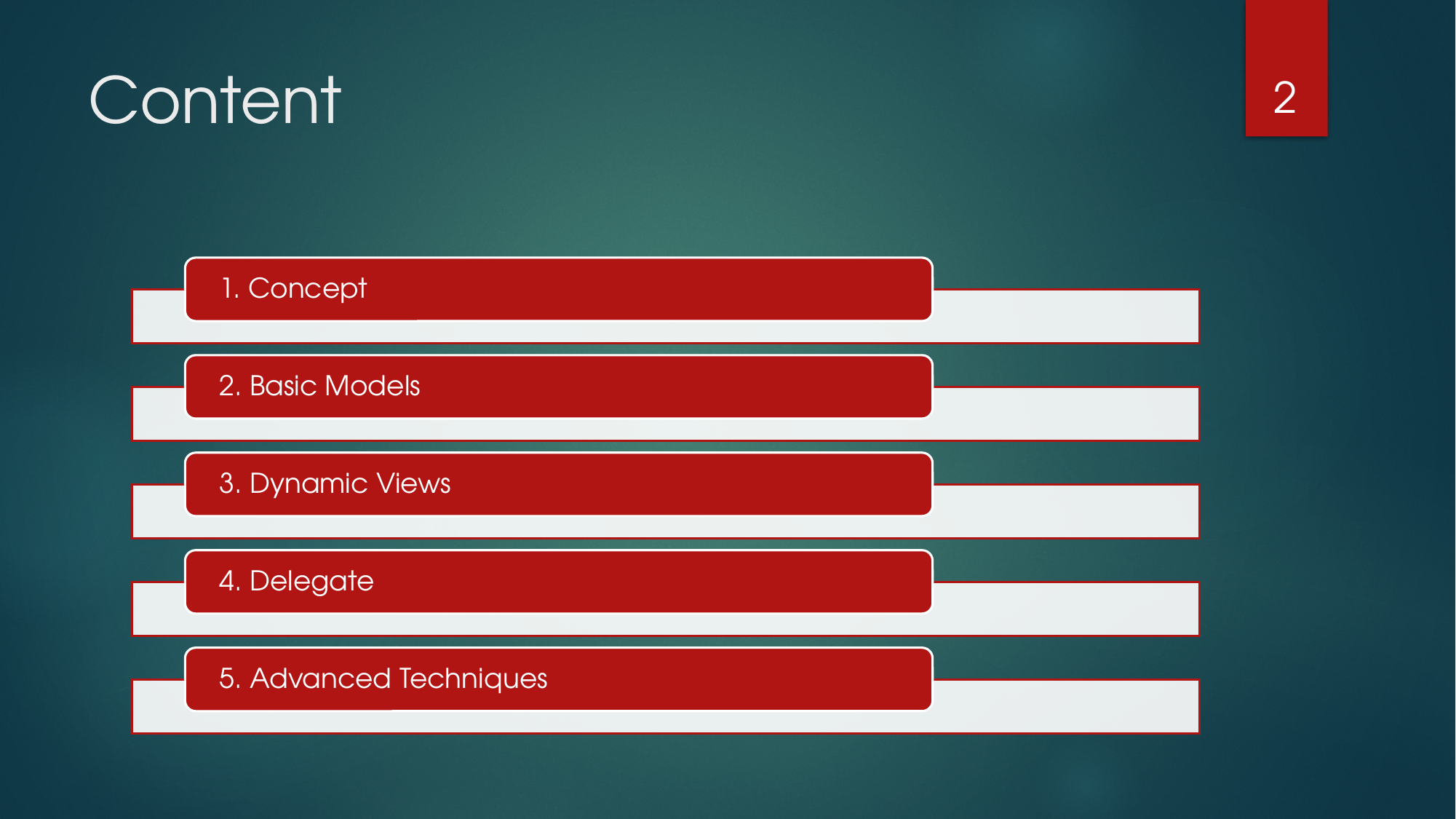

2
# Content
1. Concept
2. Basic Models
3. Dynamic Views
4. Delegate
5. Advanced Techniques